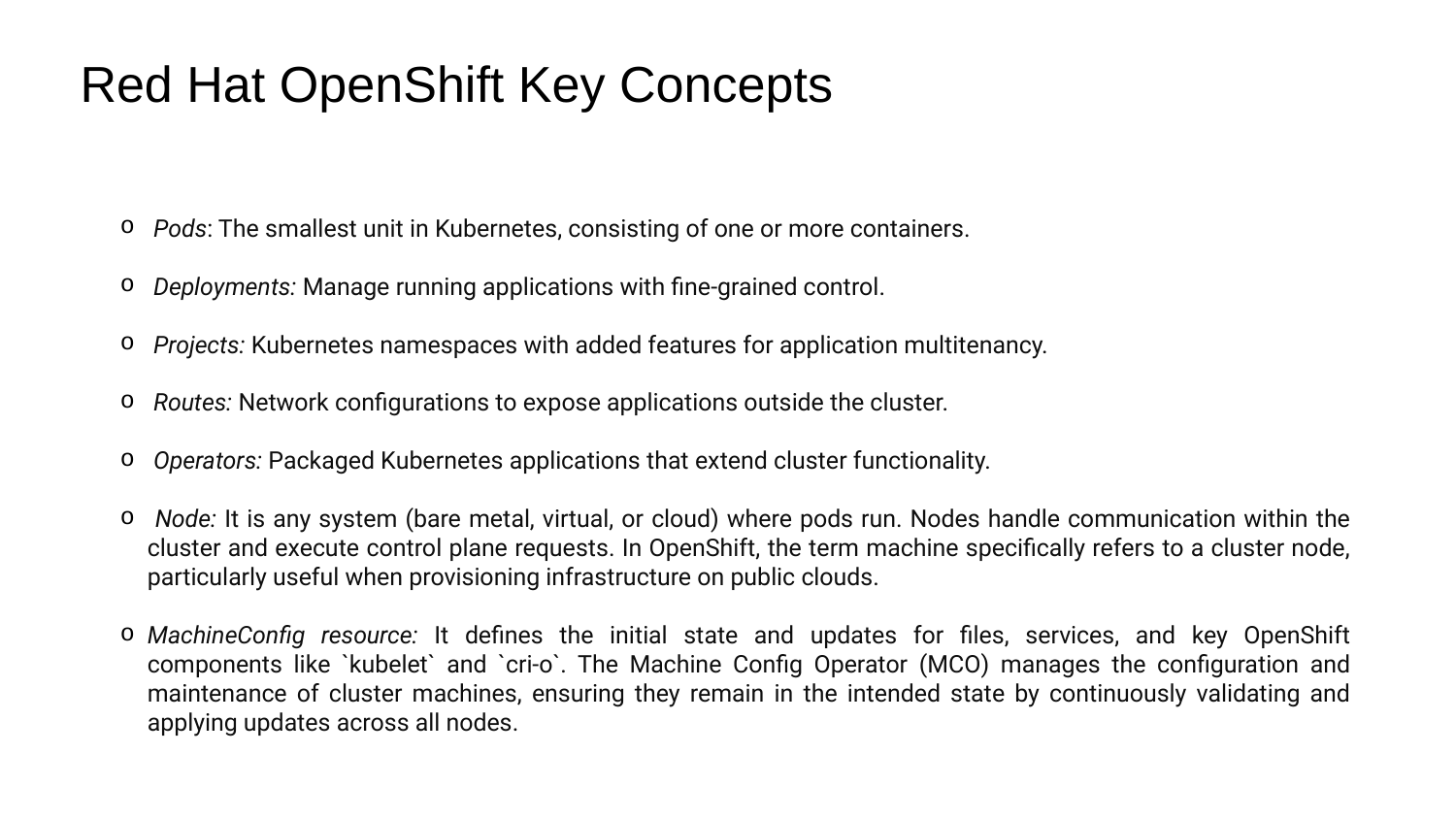

# Red Hat OpenShift Key Concepts

 Pods: The smallest unit in Kubernetes, consisting of one or more containers.

 Deployments: Manage running applications with fine-grained control.

 Projects: Kubernetes namespaces with added features for application multitenancy.

 Routes: Network configurations to expose applications outside the cluster.

 Operators: Packaged Kubernetes applications that extend cluster functionality.

 Node: It is any system (bare metal, virtual, or cloud) where pods run. Nodes handle communication within the cluster and execute control plane requests. In OpenShift, the term machine specifically refers to a cluster node, particularly useful when provisioning infrastructure on public clouds.

MachineConfig resource: It defines the initial state and updates for files, services, and key OpenShift components like `kubelet` and `cri-o`. The Machine Config Operator (MCO) manages the configuration and maintenance of cluster machines, ensuring they remain in the intended state by continuously validating and applying updates across all nodes.